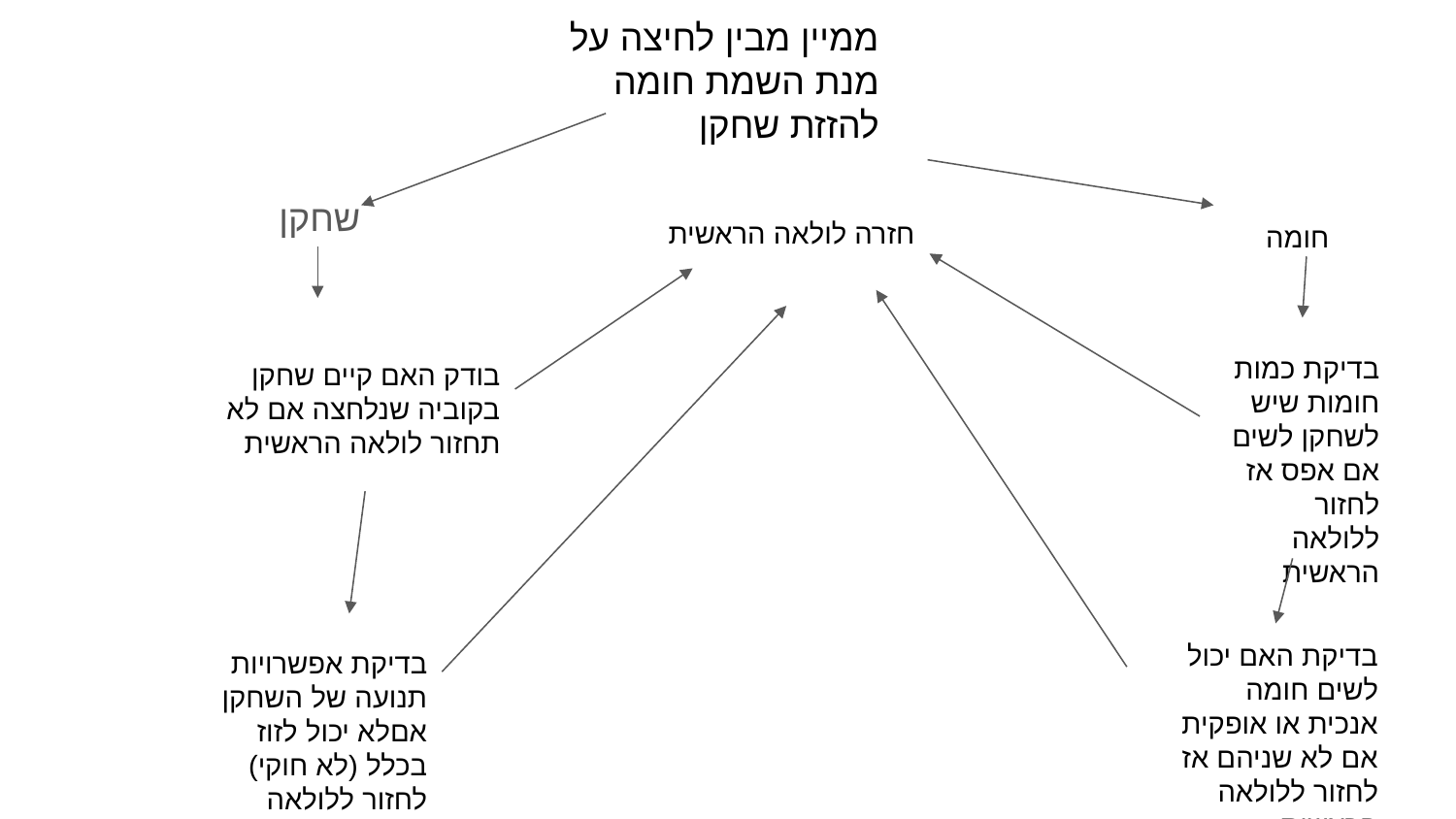

# ממיין מבין לחיצה על מנת השמת חומה להזזת שחקן
שחקן
חזרה לולאה הראשית
חומה
בדיקת כמות חומות שיש לשחקן לשים אם אפס אז לחזור ללולאה הראשית
בודק האם קיים שחקן בקוביה שנלחצה אם לא תחזור לולאה הראשית
בדיקת האם יכול לשים חומה אנכית או אופקית אם לא שניהם אז לחזור ללולאה הראשית
בדיקת אפשרויות תנועה של השחקן אםלא יכול לזוז בכלל (לא חוקי) לחזור ללולאה הראשית